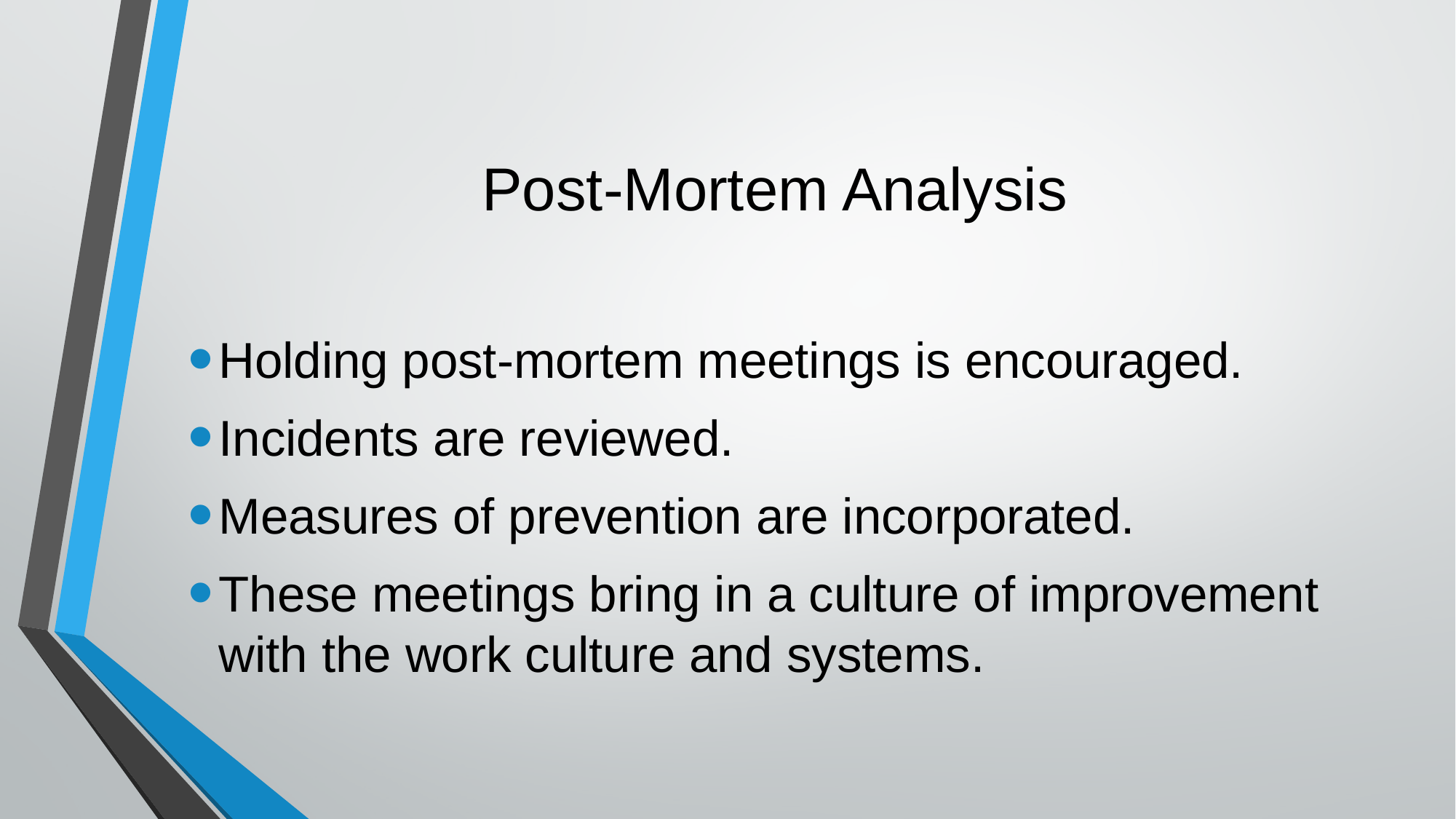

# Post-Mortem Analysis
Holding post-mortem meetings is encouraged.
Incidents are reviewed.
Measures of prevention are incorporated.
These meetings bring in a culture of improvement with the work culture and systems.